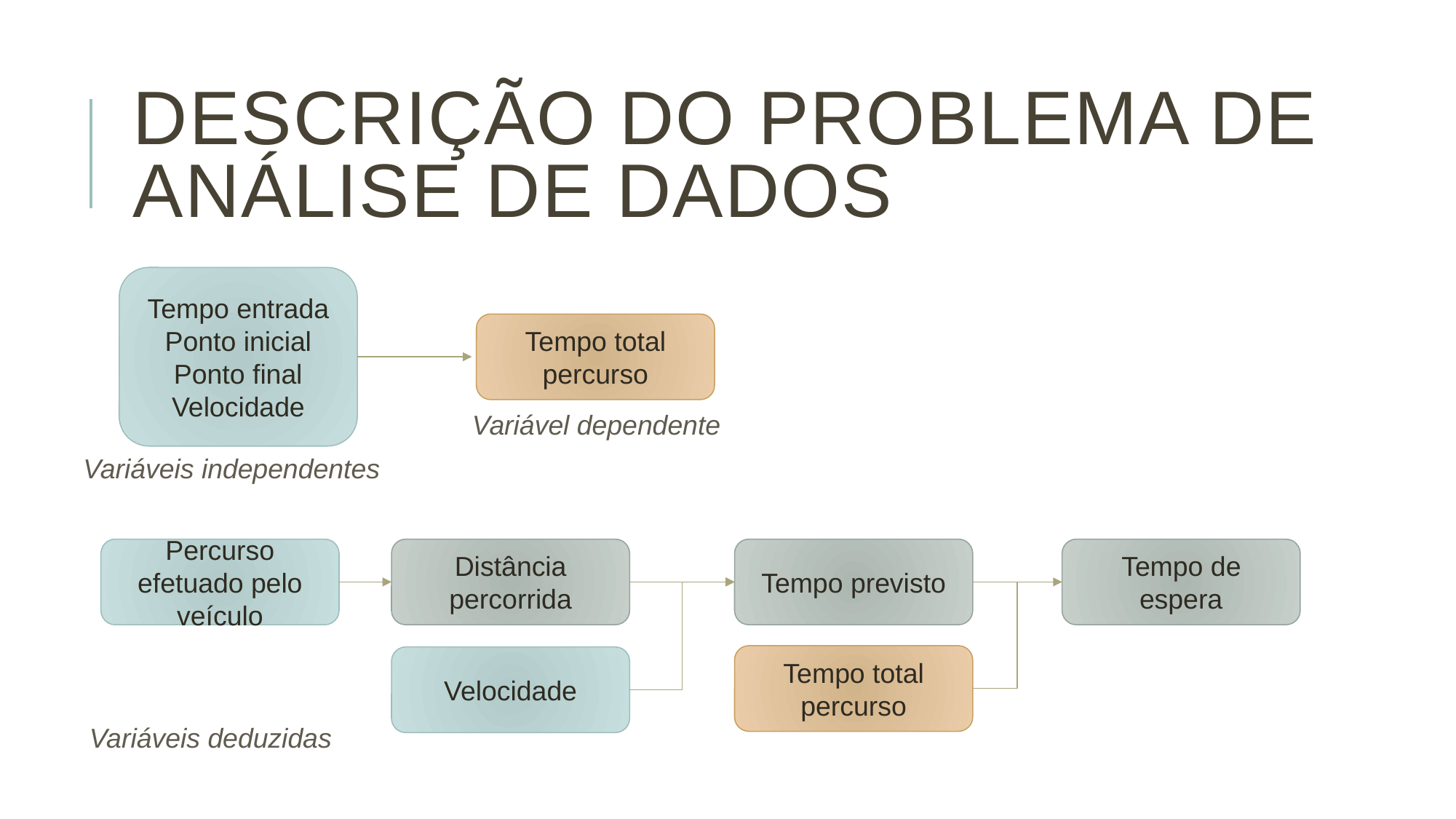

# Descrição do problema de análise de dados
Tempo entrada
Ponto inicial
Ponto final
Velocidade
Tempo total percurso
Variável dependente
Variáveis independentes
Tempo de espera
Percurso efetuado pelo veículo
Distância percorrida
Tempo previsto
Tempo total percurso
Velocidade
Variáveis deduzidas